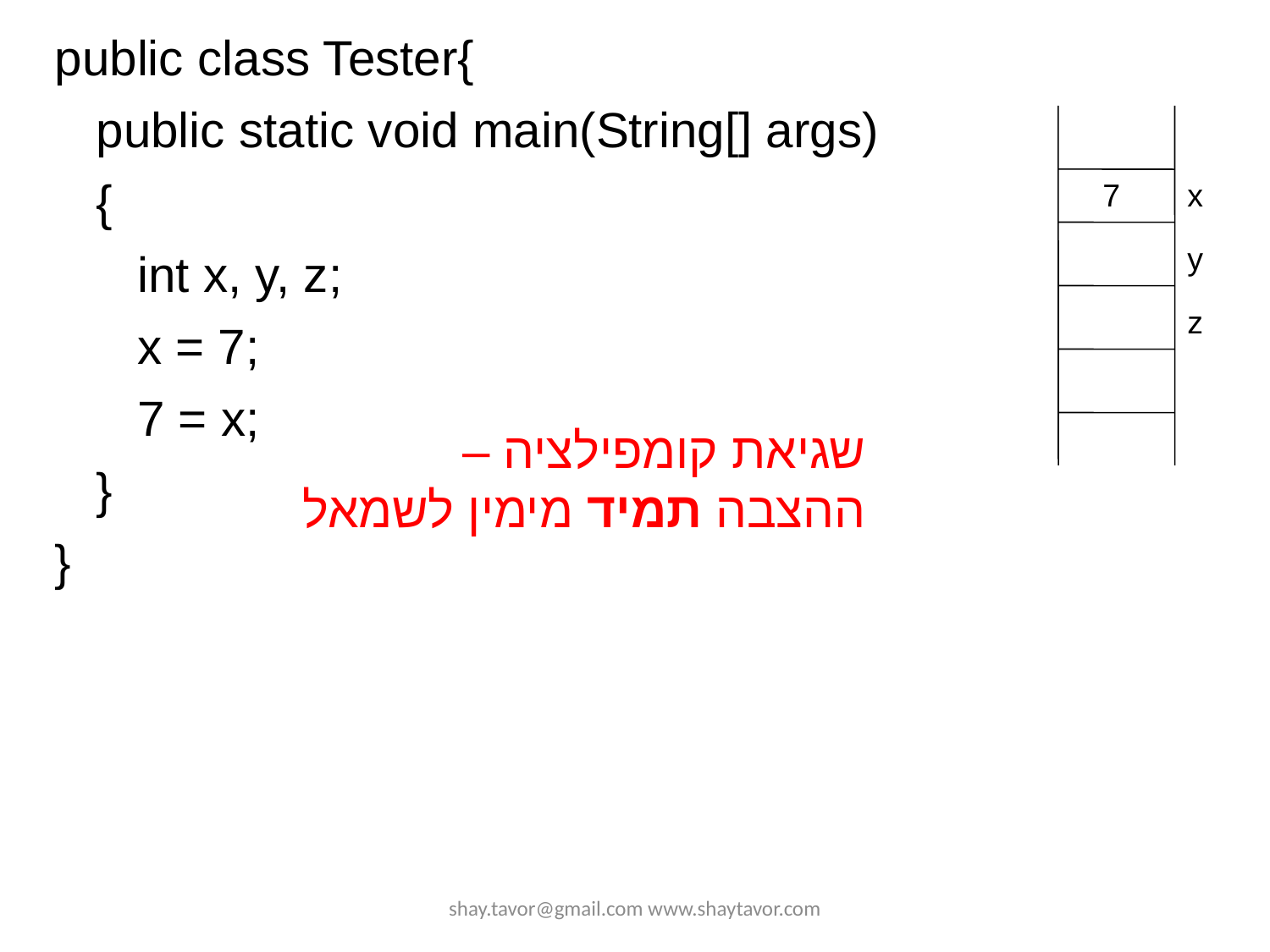

public class Tester{
   public static void main(String[] args)
   {
      int x, y, z;
      x = 7;
      7 = x;
   }
}

7
x

y

z

שגיאת קומפילציה – ההצבה תמיד מימין לשמאל

shay.tavor@gmail.com www.shaytavor.com